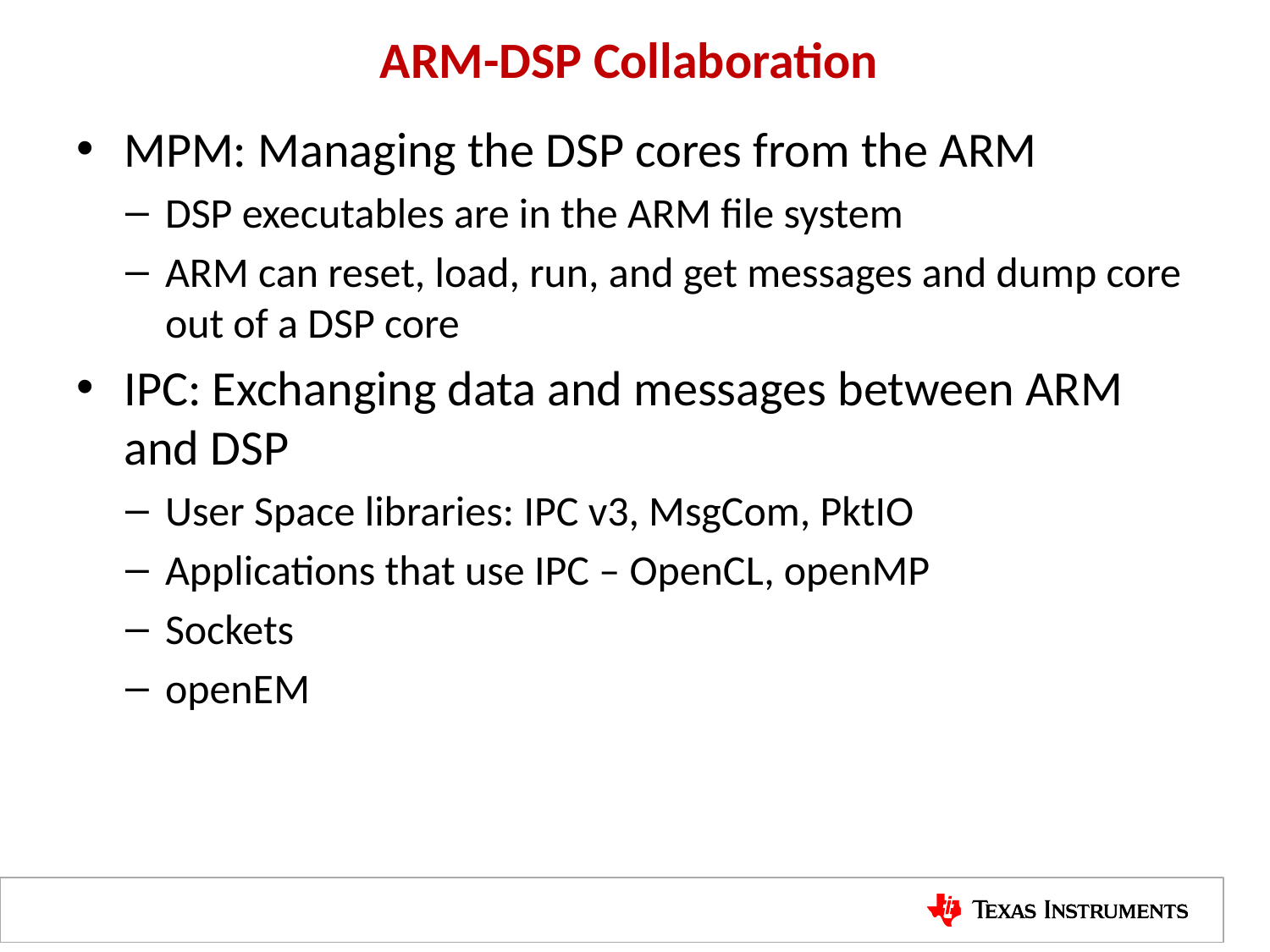

# ARM-DSP Collaboration
MPM: Managing the DSP cores from the ARM
DSP executables are in the ARM file system
ARM can reset, load, run, and get messages and dump core out of a DSP core
IPC: Exchanging data and messages between ARM and DSP
User Space libraries: IPC v3, MsgCom, PktIO
Applications that use IPC – OpenCL, openMP
Sockets
openEM